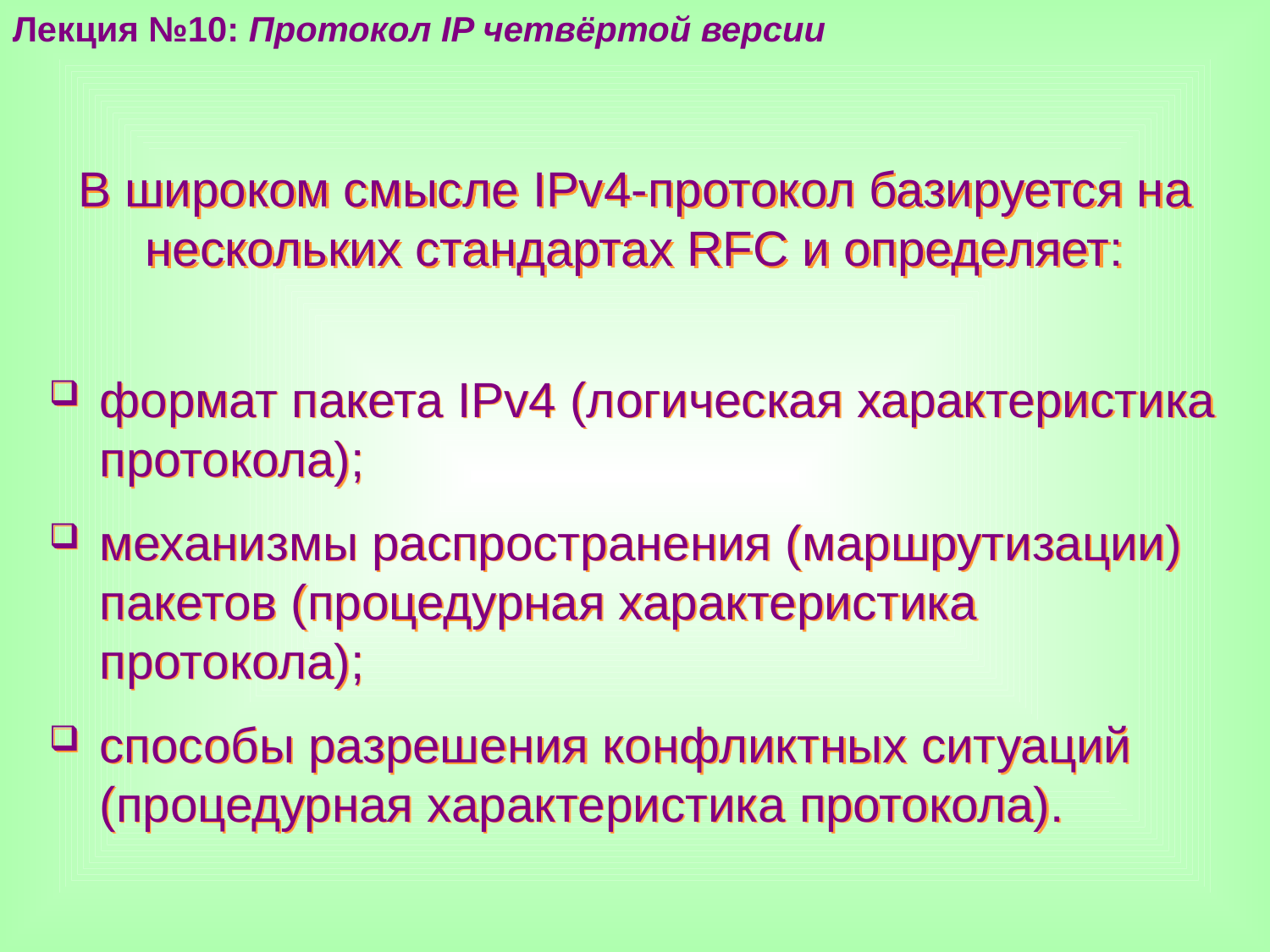

Лекция №10: Протокол IP четвёртой версии
В широком смысле IPv4-протокол базируется на нескольких стандартах RFC и определяет:
формат пакета IPv4 (логическая характеристика протокола);
механизмы распространения (маршрутизации) пакетов (процедурная характеристика протокола);
способы разрешения конфликтных ситуаций (процедурная характеристика протокола).